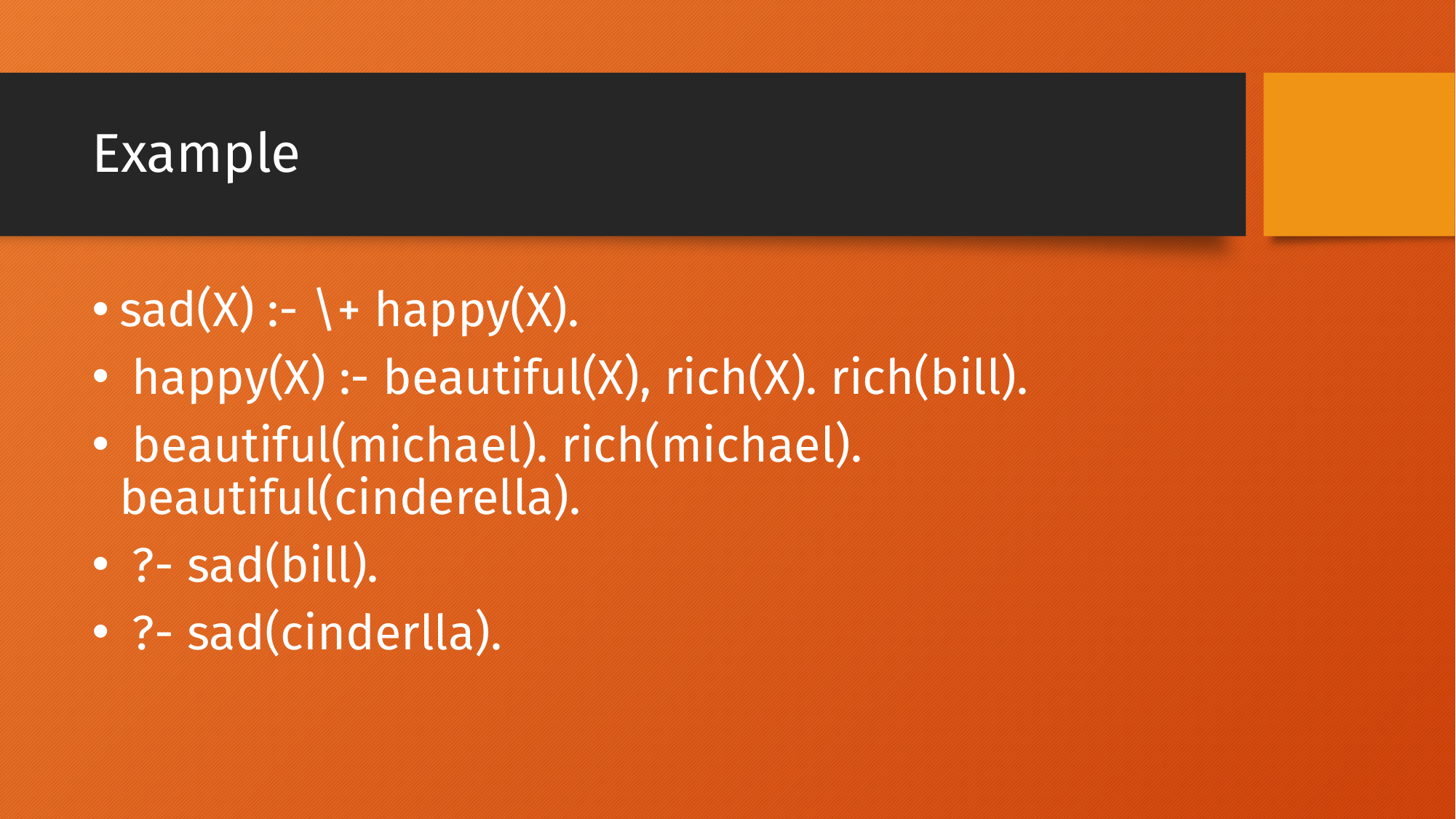

# Example
sad(X) :- \+ happy(X).
 happy(X) :- beautiful(X), rich(X). rich(bill).
 beautiful(michael). rich(michael). beautiful(cinderella).
 ?- sad(bill).
 ?- sad(cinderlla).